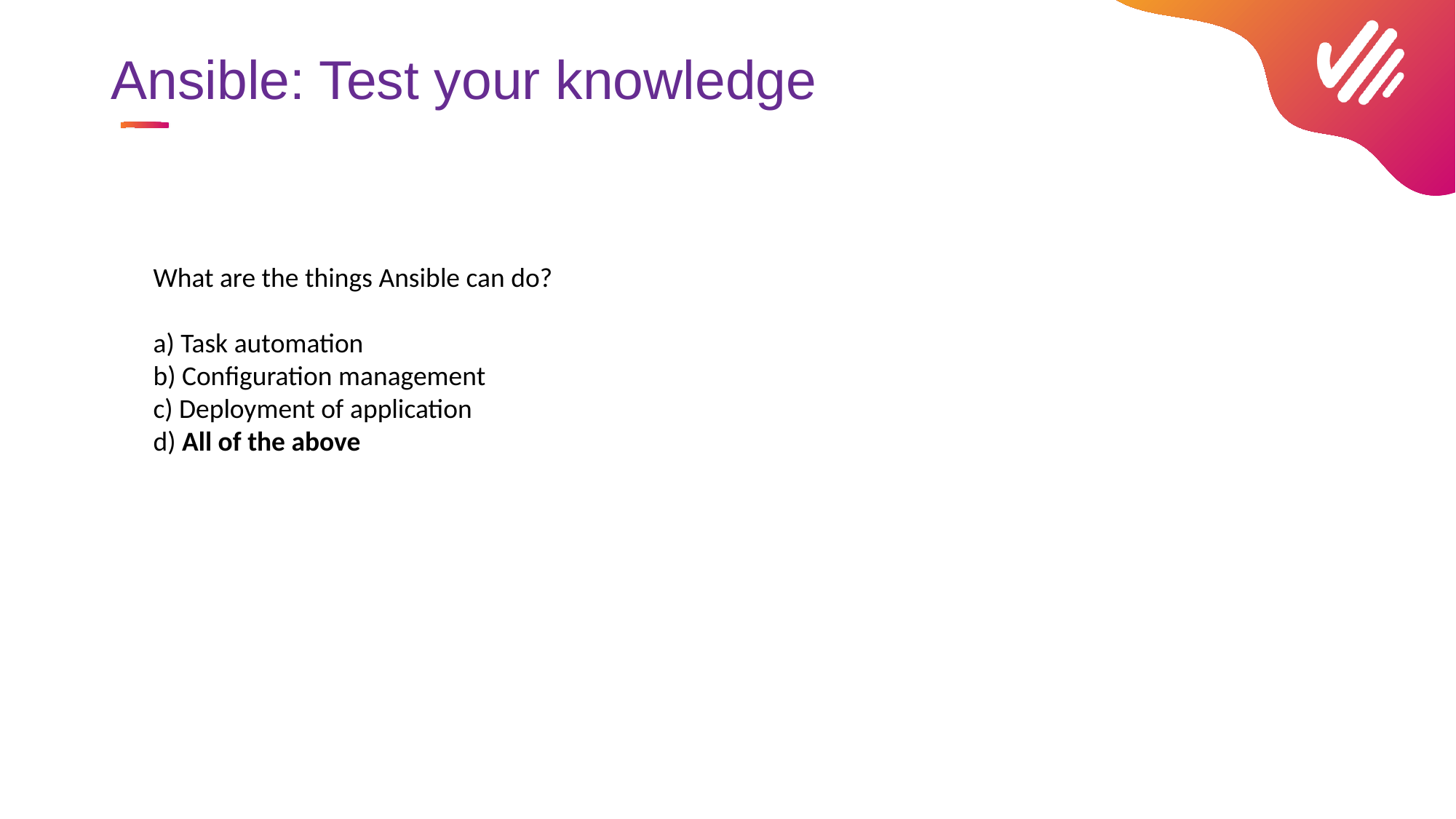

# Ansible: Test your knowledge
What are the things Ansible can do?

a) Task automation
b) Configuration management
c) Deployment of application
d) All of the above